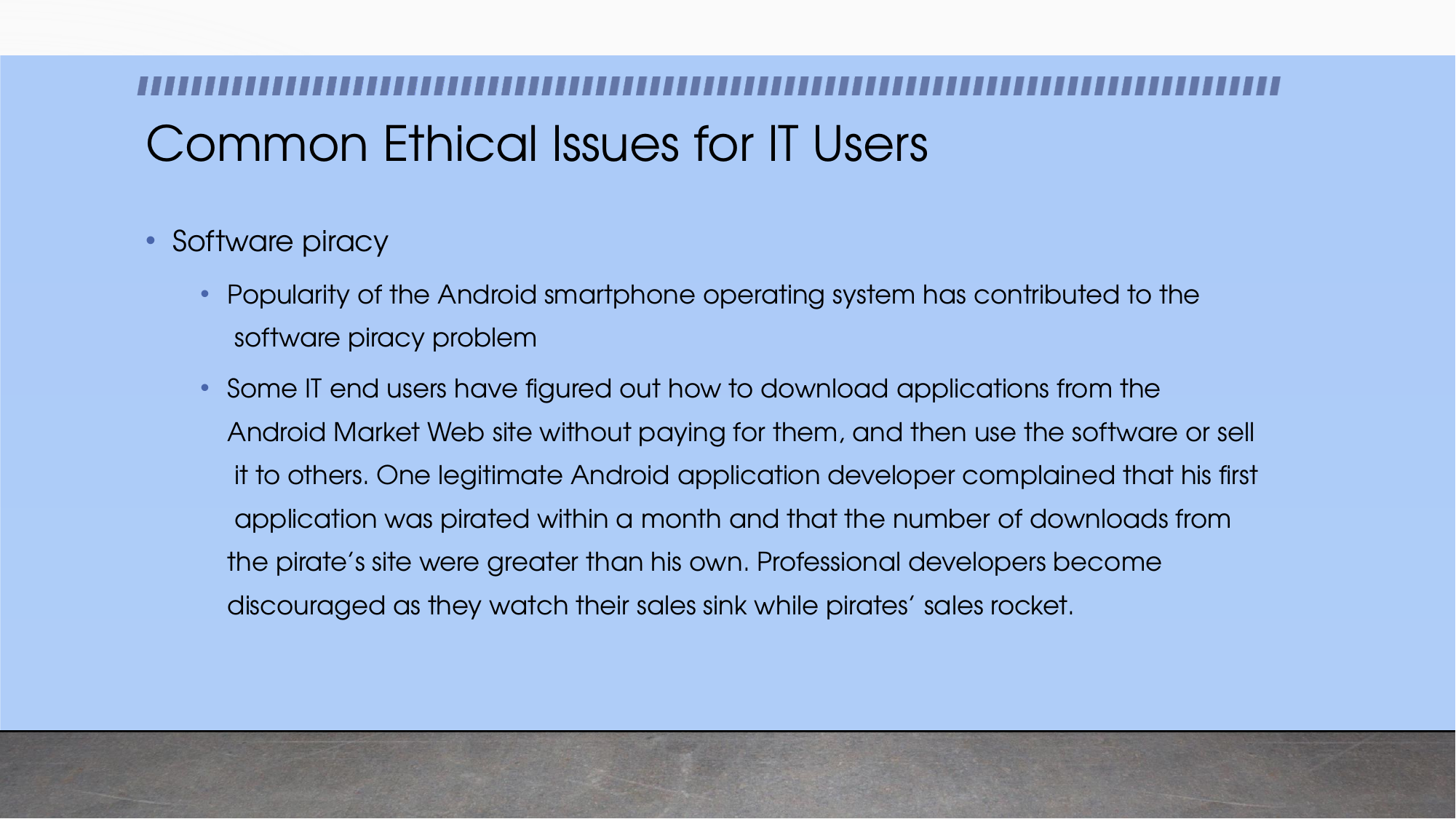

# Common Ethical Issues for IT Users
Software piracy
Popularity of the Android smartphone operating system has contributed to the  software piracy problem
Some IT end users have figured out how to download applications from the  Android Market Web site without paying for them, and then use the software or sell  it to others. One legitimate Android application developer complained that his first  application was pirated within a month and that the number of downloads from  the pirate’s site were greater than his own. Professional developers become  discouraged as they watch their sales sink while pirates’ sales rocket.